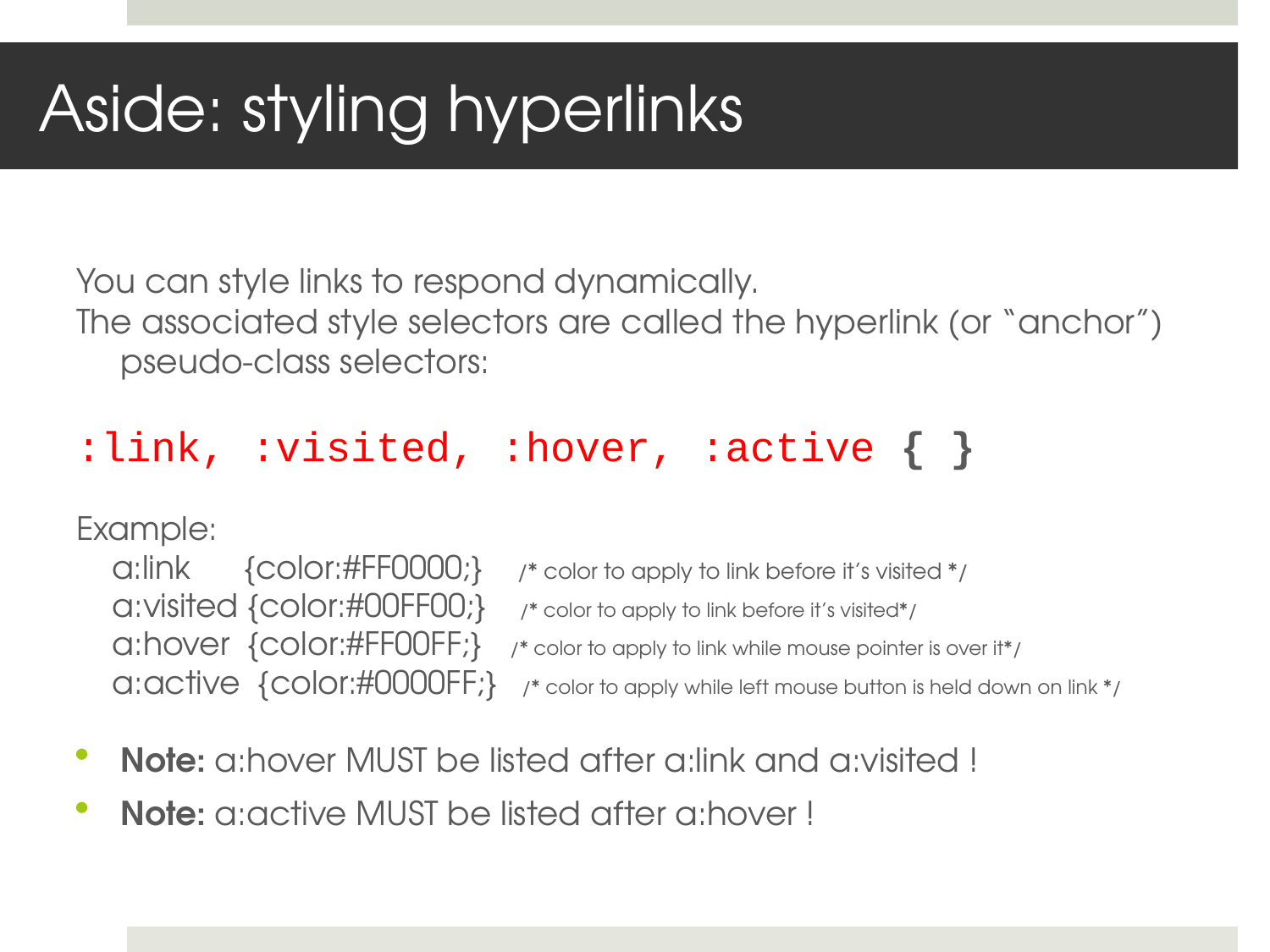

# Aside: styling hyperlinks
You can style links to respond dynamically.
The associated style selectors are called the hyperlink (or “anchor”)  pseudo-class selectors:
:link, :visited, :hover, :active { }
Example:
    a:link      {color:#FF0000;}     /* color to apply to link before it’s visited */
a:visited {color:#00FF00;}    /* color to apply to link before it’s visited*/
a:hover  {color:#FF00FF;}   /* color to apply to link while mouse pointer is over it*/
a:active  {color:#0000FF;}   /* color to apply while left mouse button is held down on link */

Note: a:hover MUST be listed after a:link and a:visited !
Note: a:active MUST be listed after a:hover !